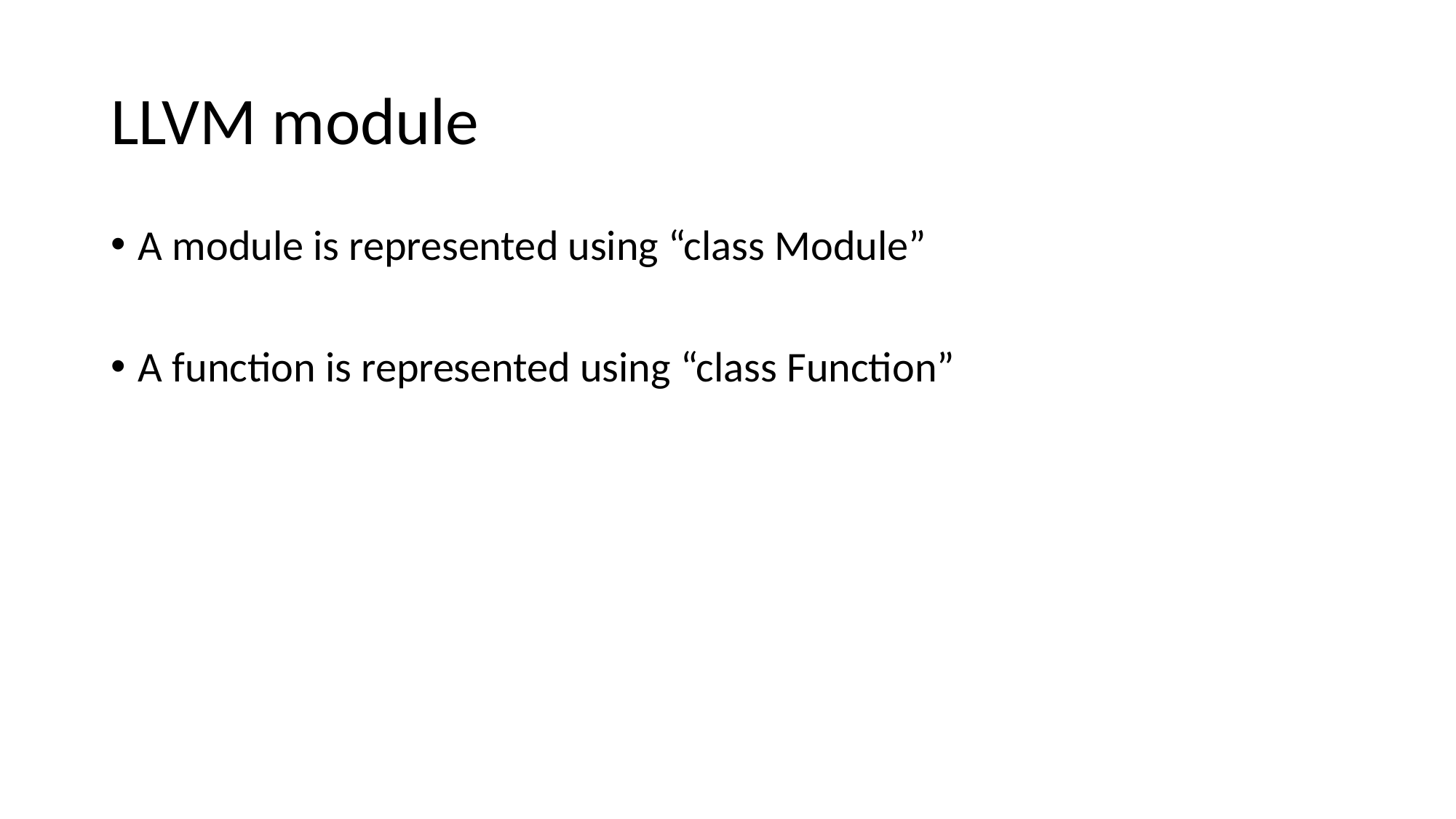

# LLVM module
A module is represented using “class Module”

A function is represented using “class Function”